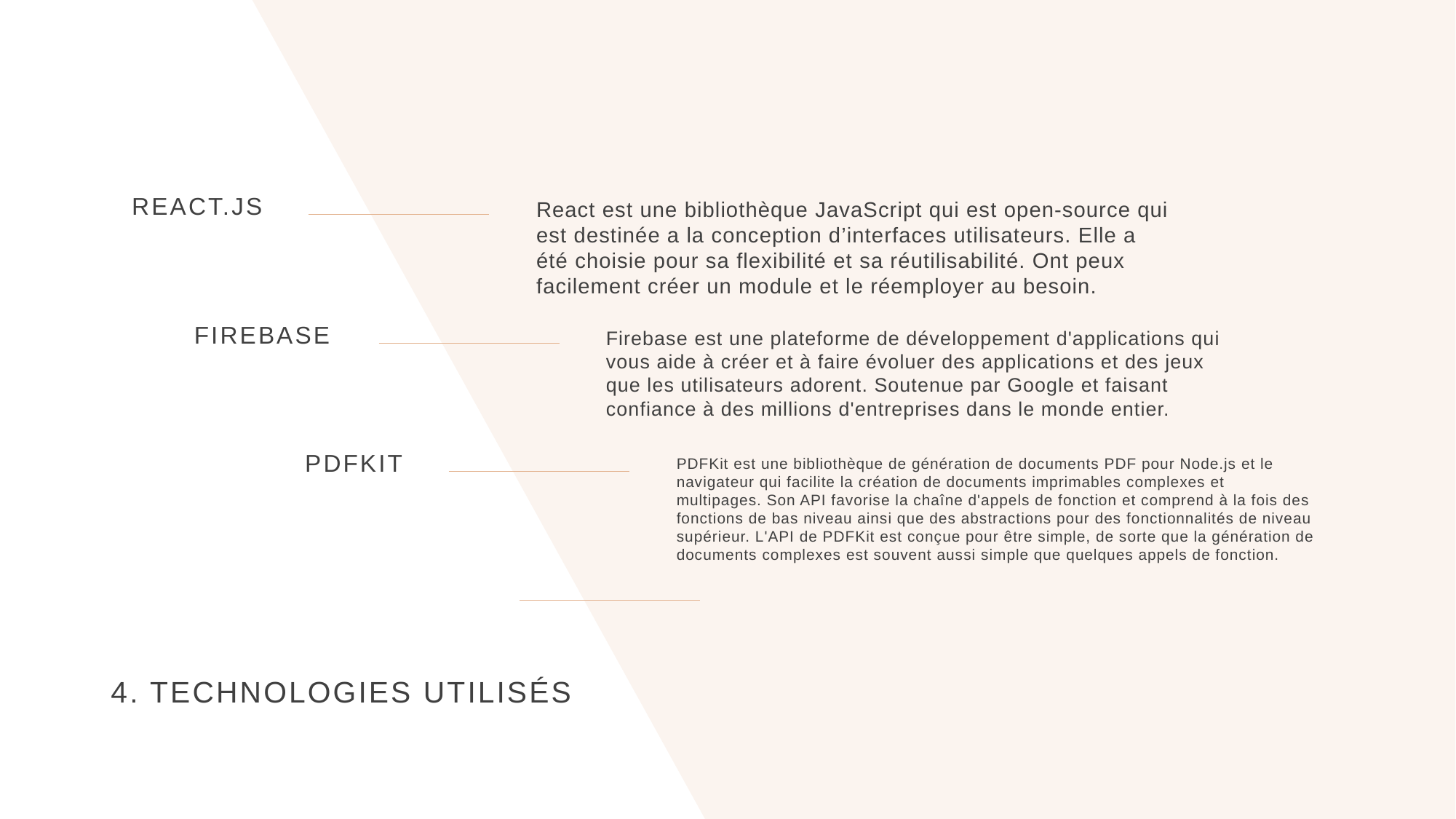

React.JS
React est une bibliothèque JavaScript qui est open-source qui est destinée a la conception d’interfaces utilisateurs. Elle a été choisie pour sa flexibilité et sa réutilisabilité. Ont peux facilement créer un module et le réemployer au besoin.
Firebase
Firebase est une plateforme de développement d'applications qui vous aide à créer et à faire évoluer des applications et des jeux que les utilisateurs adorent. Soutenue par Google et faisant confiance à des millions d'entreprises dans le monde entier.
PDFKIT
PDFKit est une bibliothèque de génération de documents PDF pour Node.js et le navigateur qui facilite la création de documents imprimables complexes et multipages. Son API favorise la chaîne d'appels de fonction et comprend à la fois des fonctions de bas niveau ainsi que des abstractions pour des fonctionnalités de niveau supérieur. L'API de PDFKit est conçue pour être simple, de sorte que la génération de documents complexes est souvent aussi simple que quelques appels de fonction.
# 4. Technologies utilisés